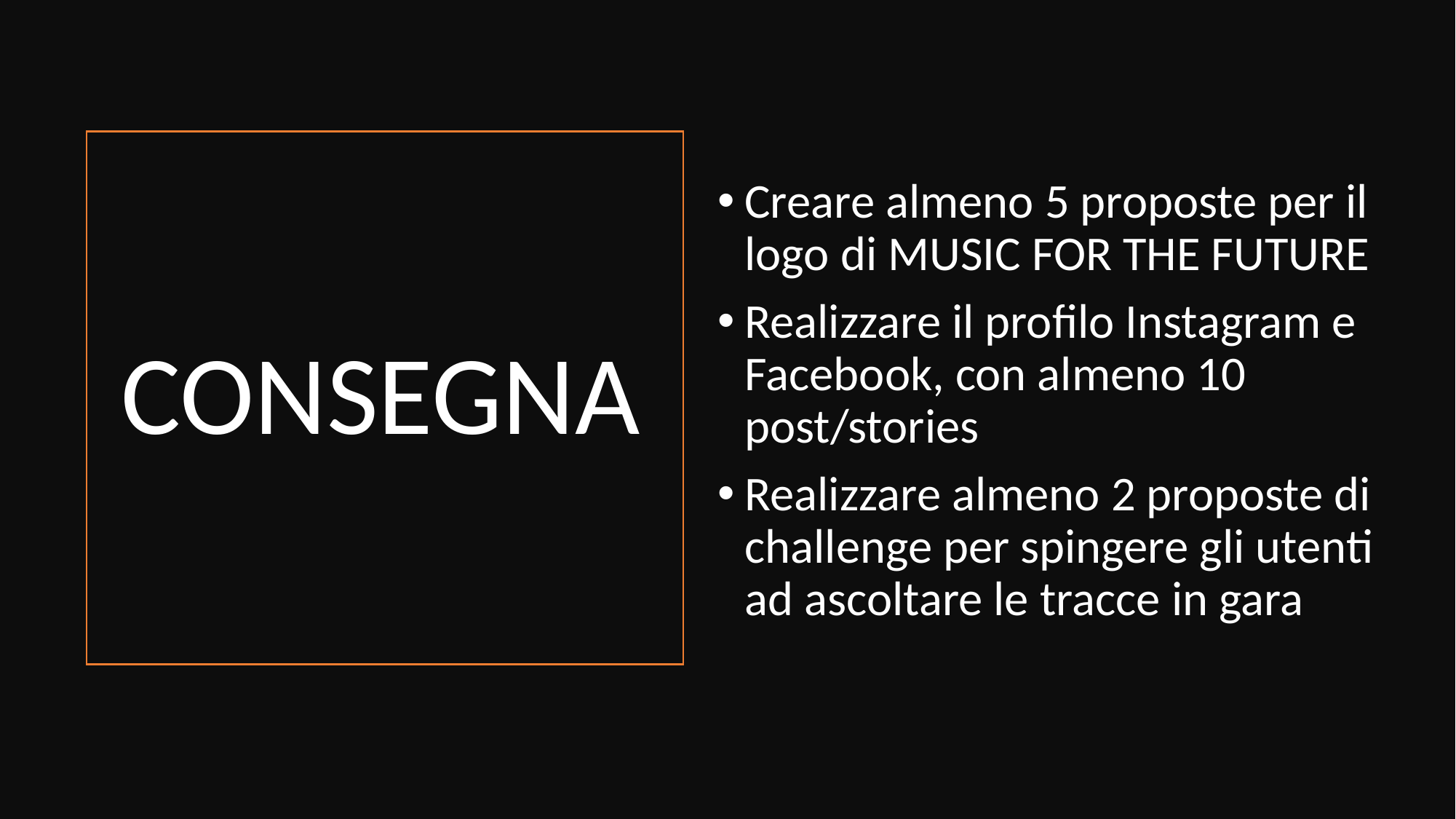

# CONSEGNA
Creare almeno 5 proposte per il logo di MUSIC FOR THE FUTURE
Realizzare il profilo Instagram e Facebook, con almeno 10 post/stories
Realizzare almeno 2 proposte di challenge per spingere gli utenti ad ascoltare le tracce in gara